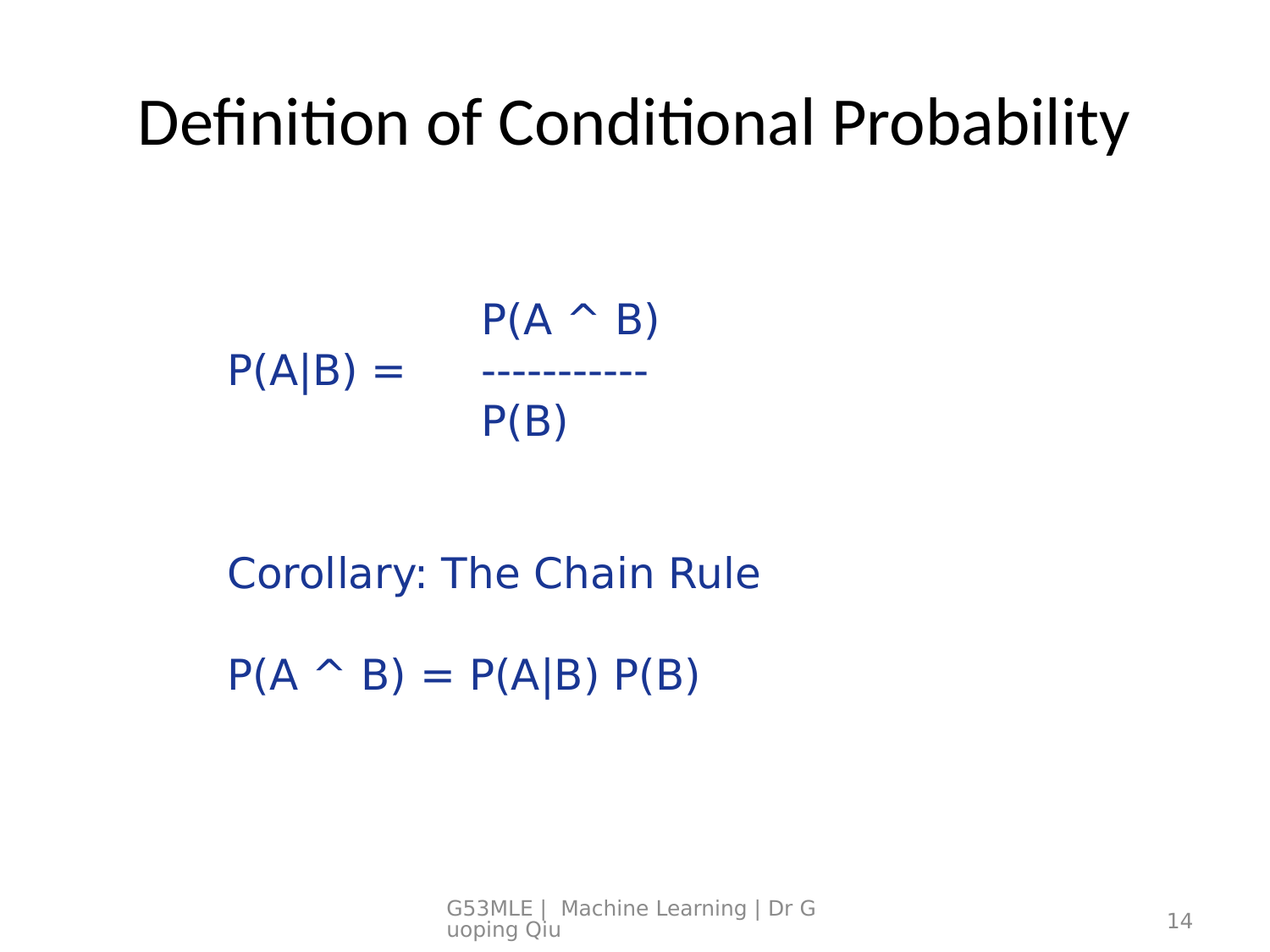

# Definition of Conditional Probability

		P(A ^ B)
P(A|B) = 	-----------
		P(B)

Corollary: The Chain Rule

P(A ^ B) = P(A|B) P(B)

G53MLE |  Machine Learning | Dr Guoping Qiu

14